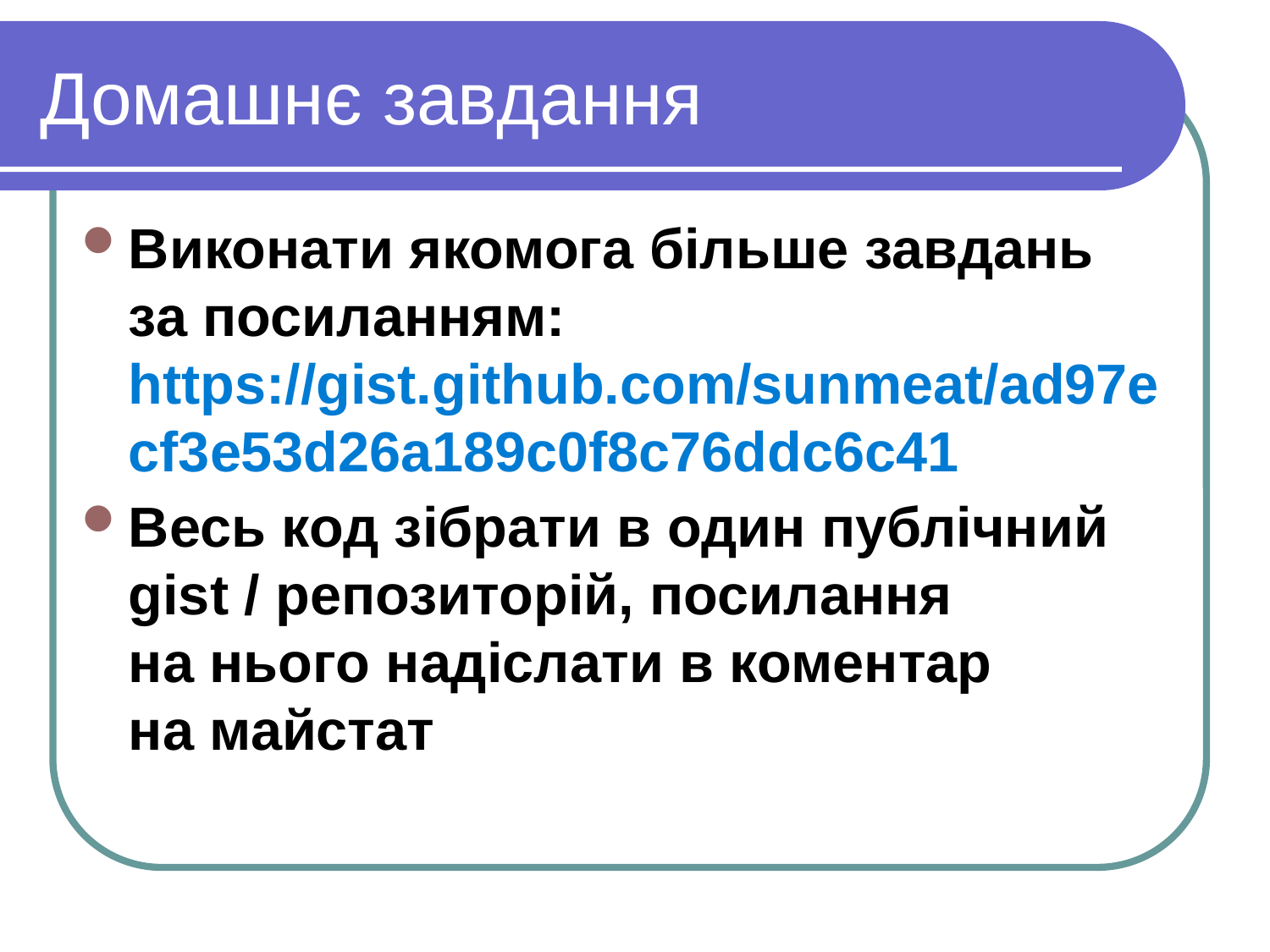

Домашнє завдання
Виконати якомога більше завдань   за посиланням: https://gist.github.com/sunmeat/ad97ecf3e53d26a189c0f8c76ddc6c41
Весь код зiбрати в один публічний gist / репозиторій, посилання           на нього надіслати в коментар         на майстат